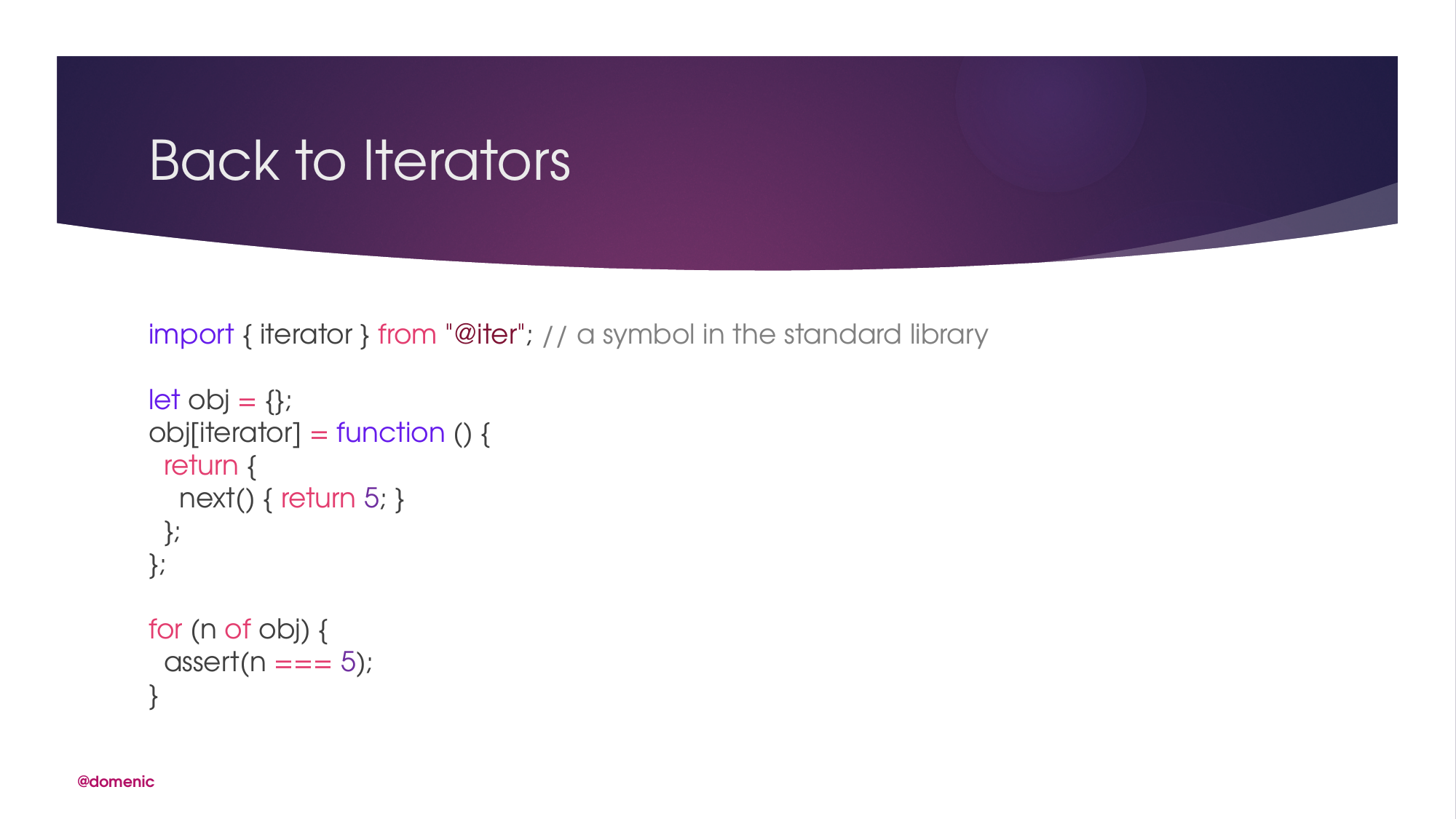

# Back to Iterators
import { iterator } from "@iter"; // a symbol in the standard library
let obj = {};
obj[iterator] = function () {
  return {
    next() { return 5; }
  };
};
for (n of obj) {
  assert(n === 5);
}
@domenic